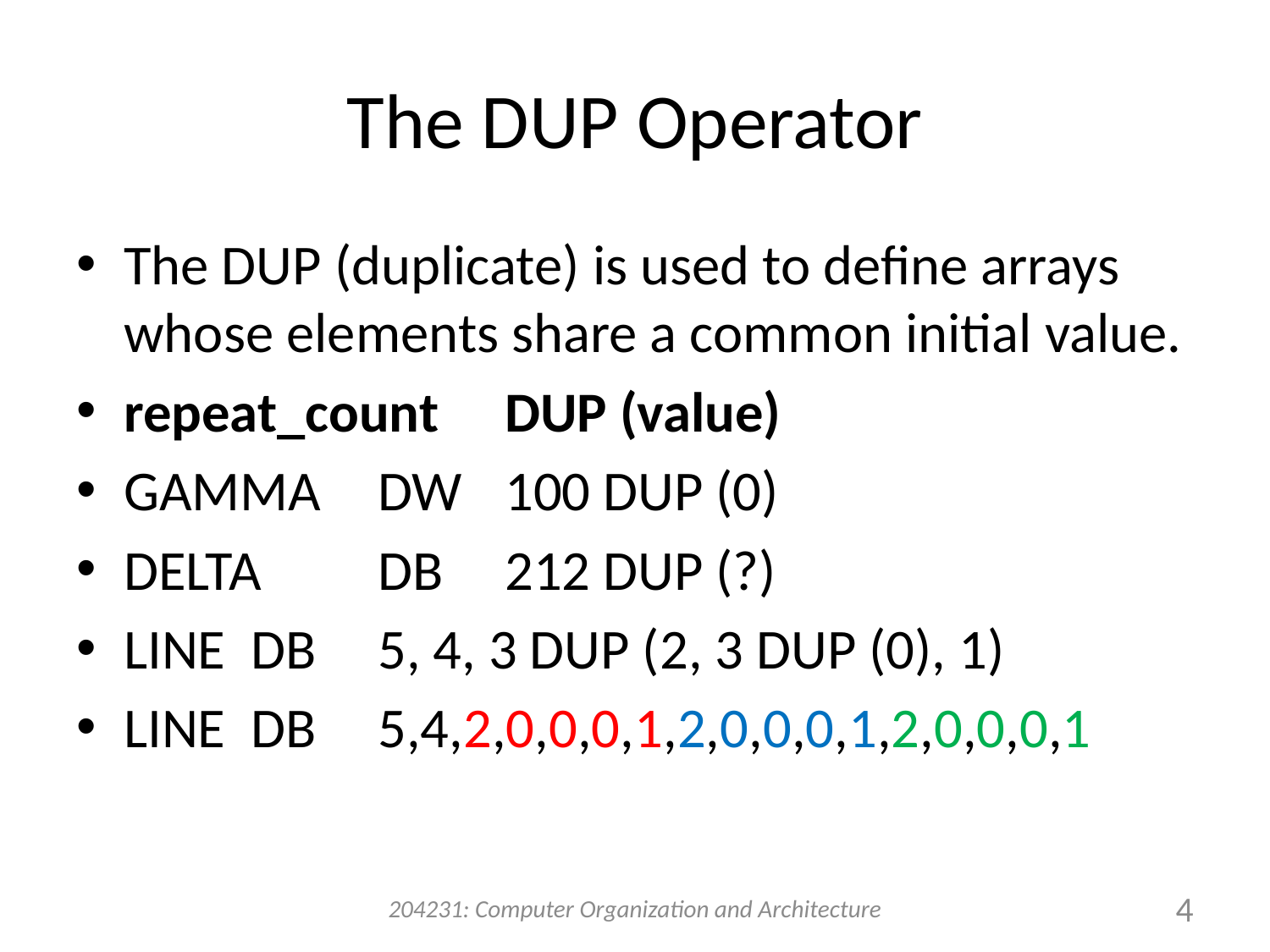

# The DUP Operator
The DUP (duplicate) is used to define arrays whose elements share a common initial value.
repeat_count	DUP (value)
GAMMA	DW	100 DUP (0)
DELTA	DB	212 DUP (?)
LINE	DB	5, 4, 3 DUP (2, 3 DUP (0), 1)
LINE	DB	5,4,2,0,0,0,1,2,0,0,0,1,2,0,0,0,1
204231: Computer Organization and Architecture
4